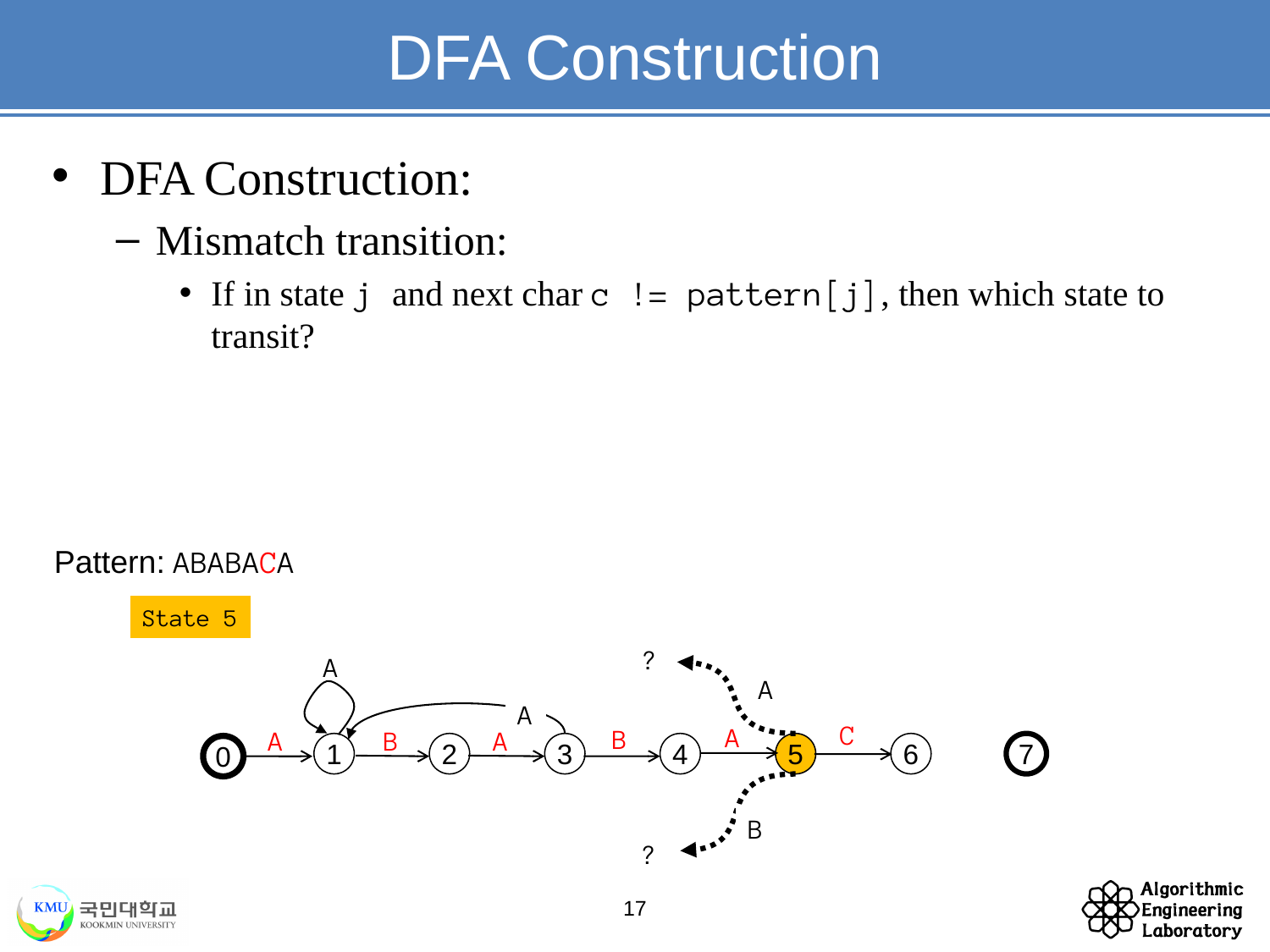

# DFA Construction
DFA Construction:
Mismatch transition:
If in state j and next char c != pattern[j], then which state to transit?

Pattern: ABABACA
State 5
?
A
A

A
C

A
B
A
B
A
1
2
3
4
5
6
7
0

B
?
17